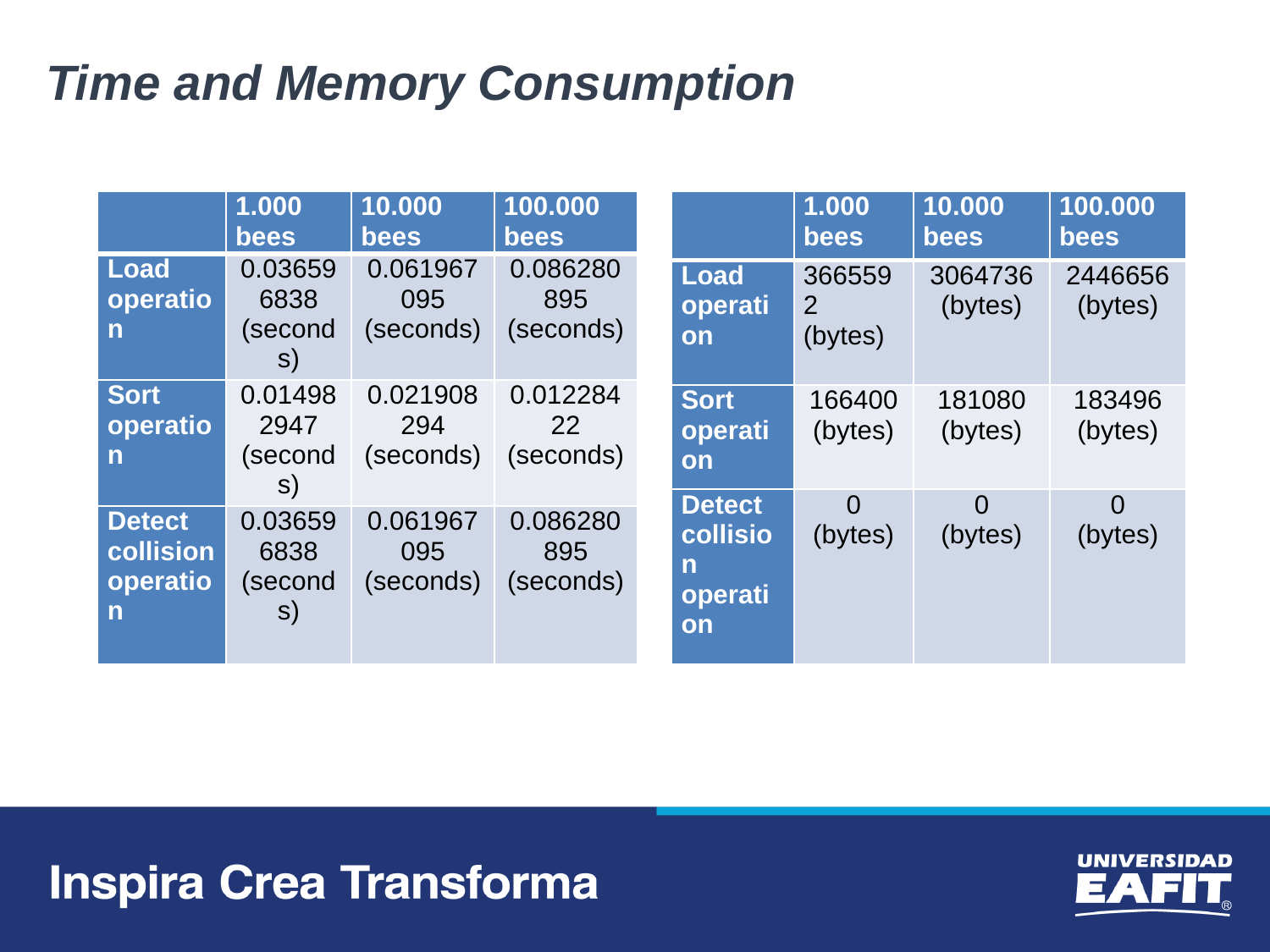

Time and Memory Consumption
|  | 1.000 bees | 10.000 bees | 100.000 bees |
| --- | --- | --- | --- |
| Load operation | 0.036596838 (seconds) | 0.061967095 (seconds) | 0.086280895 (seconds) |
| Sort operation | 0.014982947 (seconds) | 0.021908294 (seconds) | 0.01228422 (seconds) |
| Detect collision operation | 0.036596838 (seconds) | 0.061967095 (seconds) | 0.086280895 (seconds) |
|  | 1.000 bees | 10.000 bees | 100.000 bees |
| --- | --- | --- | --- |
| Load operation | 3665592 (bytes) | 3064736 (bytes) | 2446656 (bytes) |
| Sort operation | 166400 (bytes) | 181080 (bytes) | 183496 (bytes) |
| Detect collision operation | 0 (bytes) | 0 (bytes) | 0 (bytes) |